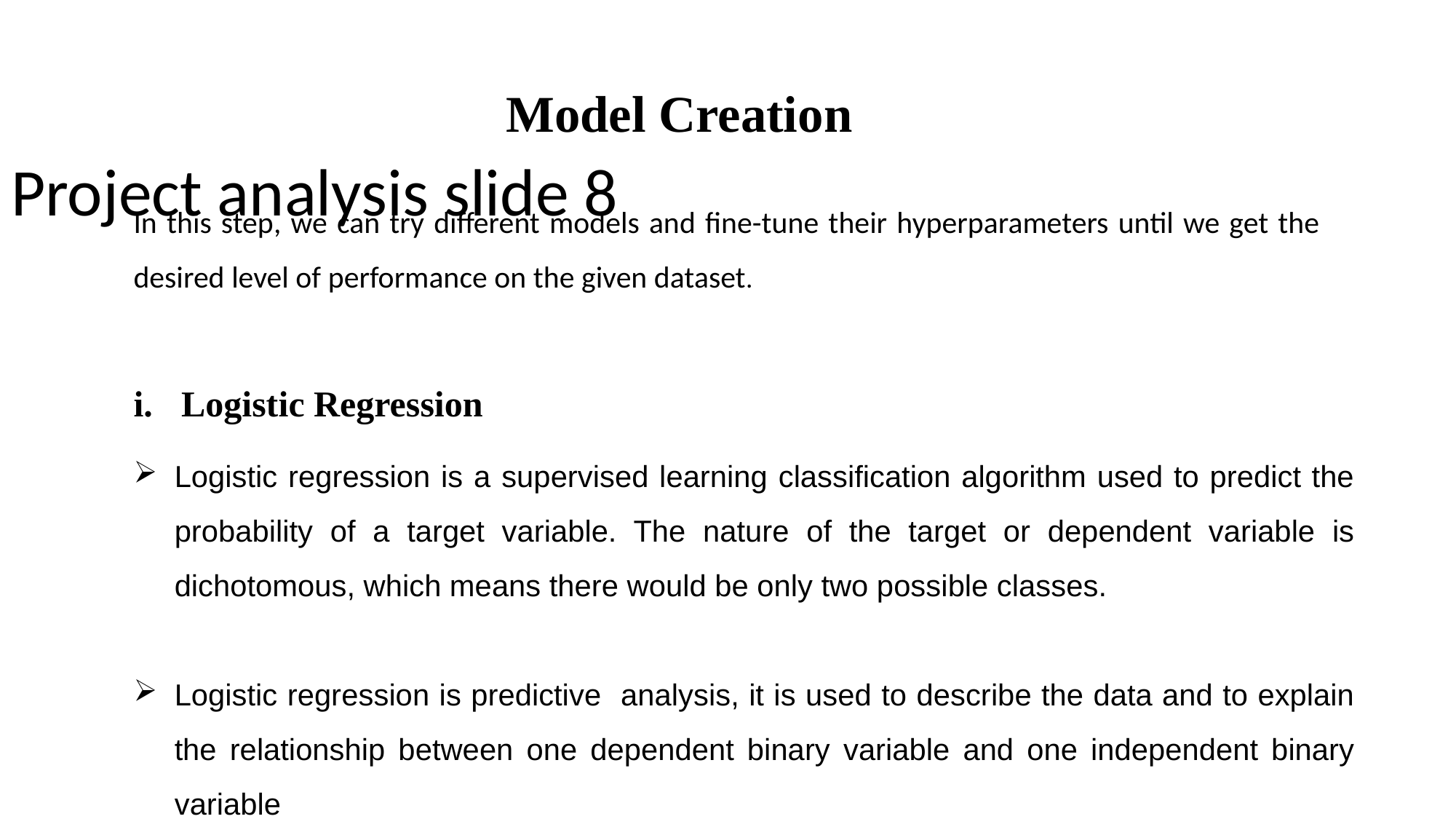

Model Creation
Project analysis slide 8
In this step, we can try different models and fine-tune their hyperparameters until we get the desired level of performance on the given dataset.
Logistic Regression
Logistic regression is a supervised learning classification algorithm used to predict the probability of a target variable. The nature of the target or dependent variable is dichotomous, which means there would be only two possible classes.

Logistic regression is predictive  analysis, it is used to describe the data and to explain the relationship between one dependent binary variable and one independent binary variable